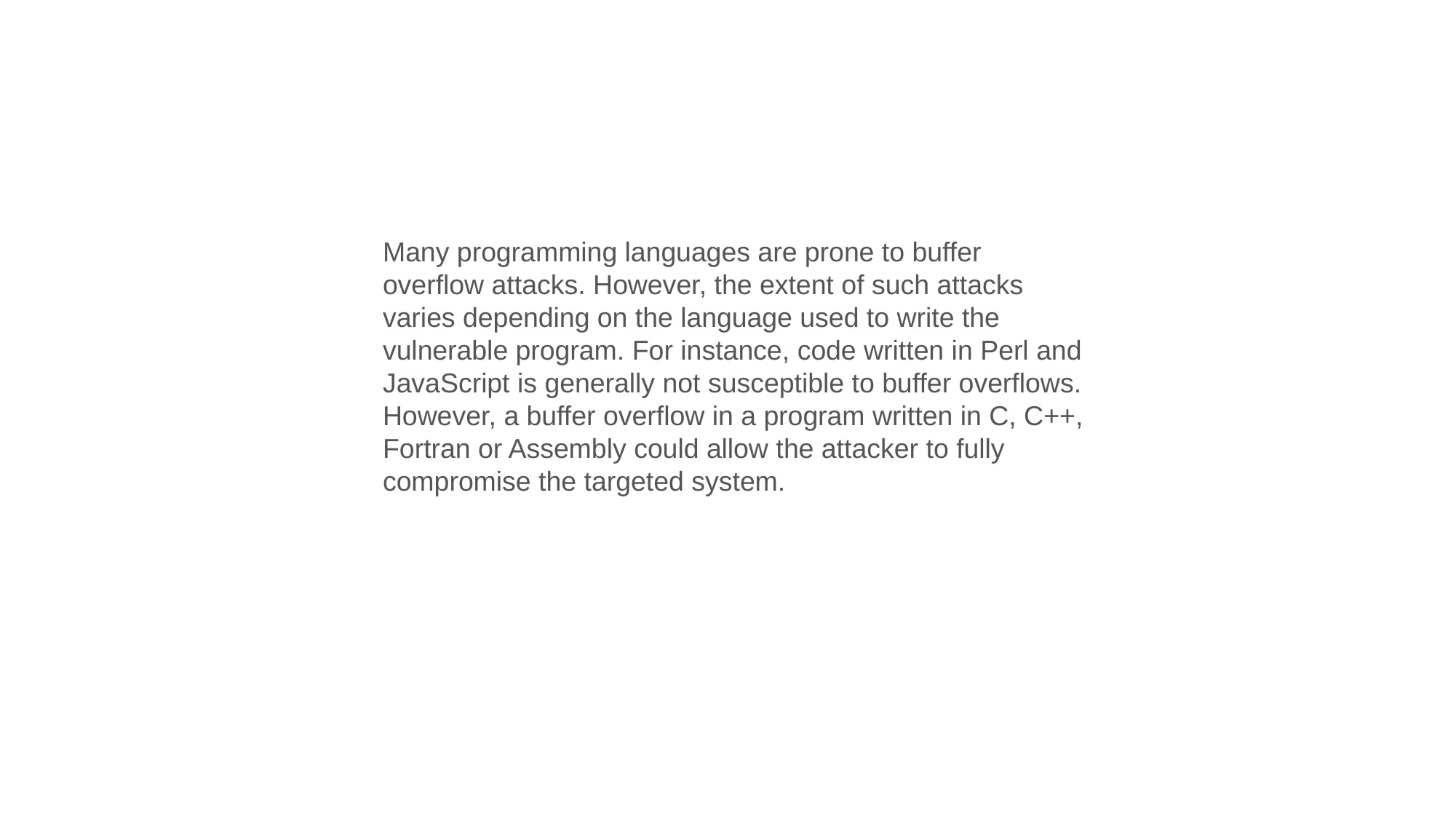

Many programming languages are prone to buffer overflow attacks. However, the extent of such attacks varies depending on the language used to write the vulnerable program. For instance, code written in Perl and JavaScript is generally not susceptible to buffer overflows. However, a buffer overflow in a program written in C, C++, Fortran or Assembly could allow the attacker to fully compromise the targeted system.